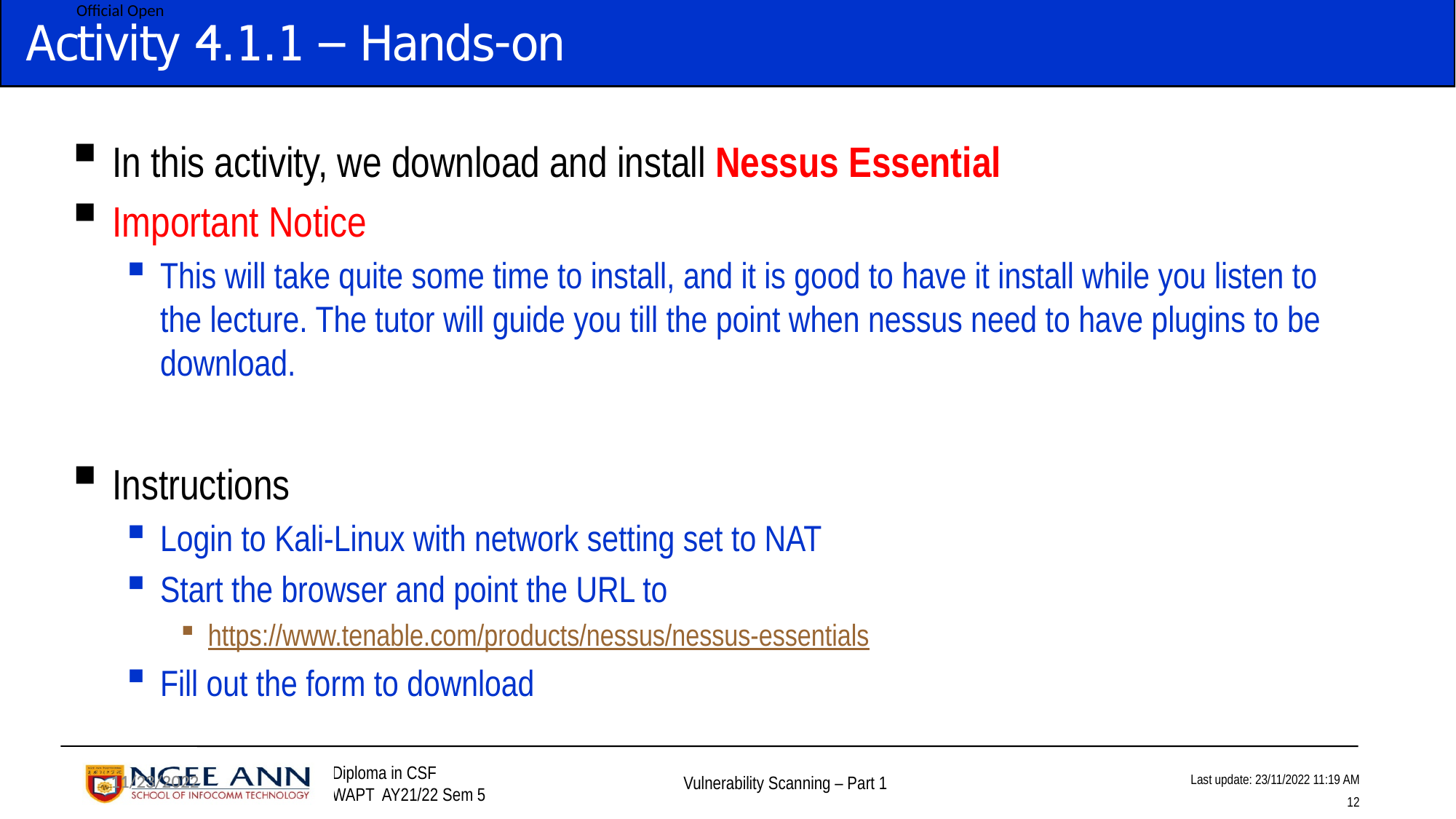

# Activity 4.1.1 – Hands-on
In this activity, we download and install Nessus Essential
Important Notice
This will take quite some time to install, and it is good to have it install while you listen to the lecture. The tutor will guide you till the point when nessus need to have plugins to be download.

Instructions
Login to Kali-Linux with network setting set to NAT
Start the browser and point the URL to
https://www.tenable.com/products/nessus/nessus-essentials
Fill out the form to download

11/23/2022
11/23/2022